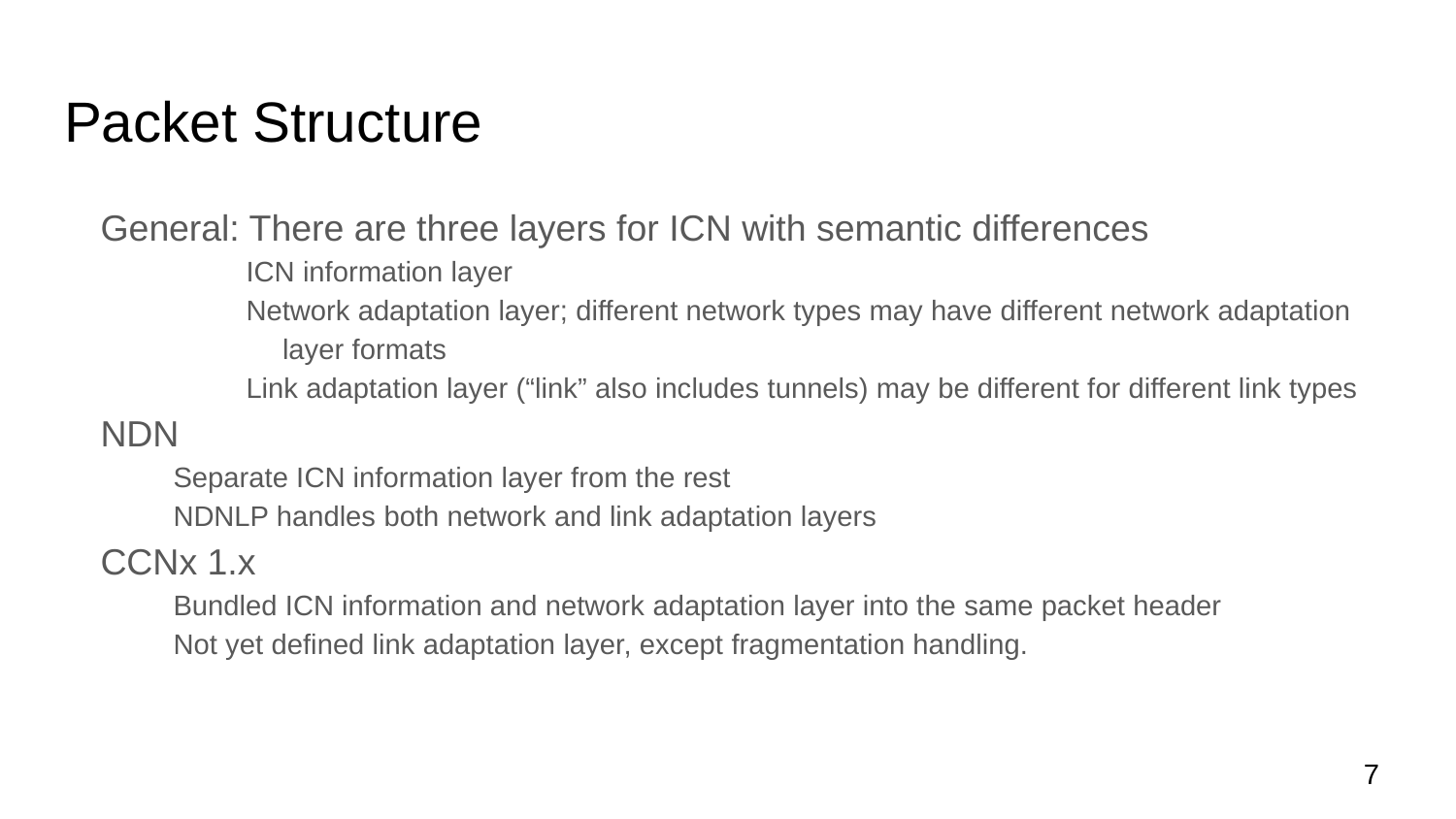

# Packet Structure
General: There are three layers for ICN with semantic differences
ICN information layer
Network adaptation layer; different network types may have different network adaptation layer formats
Link adaptation layer (“link” also includes tunnels) may be different for different link types
NDN
Separate ICN information layer from the rest
NDNLP handles both network and link adaptation layers
CCNx 1.x
Bundled ICN information and network adaptation layer into the same packet header
Not yet defined link adaptation layer, except fragmentation handling.
7